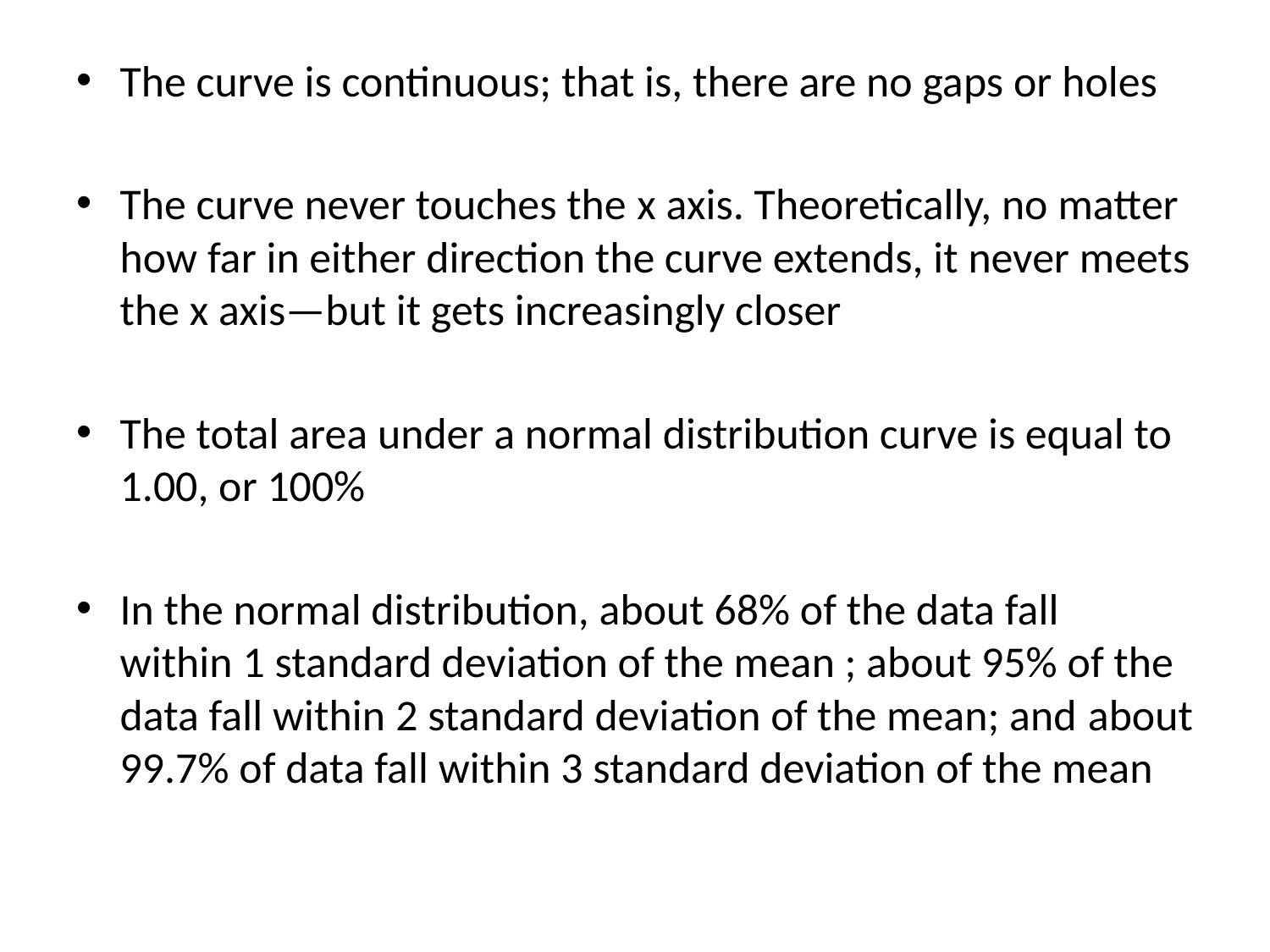

The curve is continuous; that is, there are no gaps or holes

The curve never touches the x axis. Theoretically, no matter how far in either direction the curve extends, it never meets the x axis—but it gets increasingly closer

The total area under a normal distribution curve is equal to 1.00, or 100%

In the normal distribution, about 68% of the data fall within 1 standard deviation of the mean ; about 95% of the data fall within 2 standard deviation of the mean; and about 99.7% of data fall within 3 standard deviation of the mean